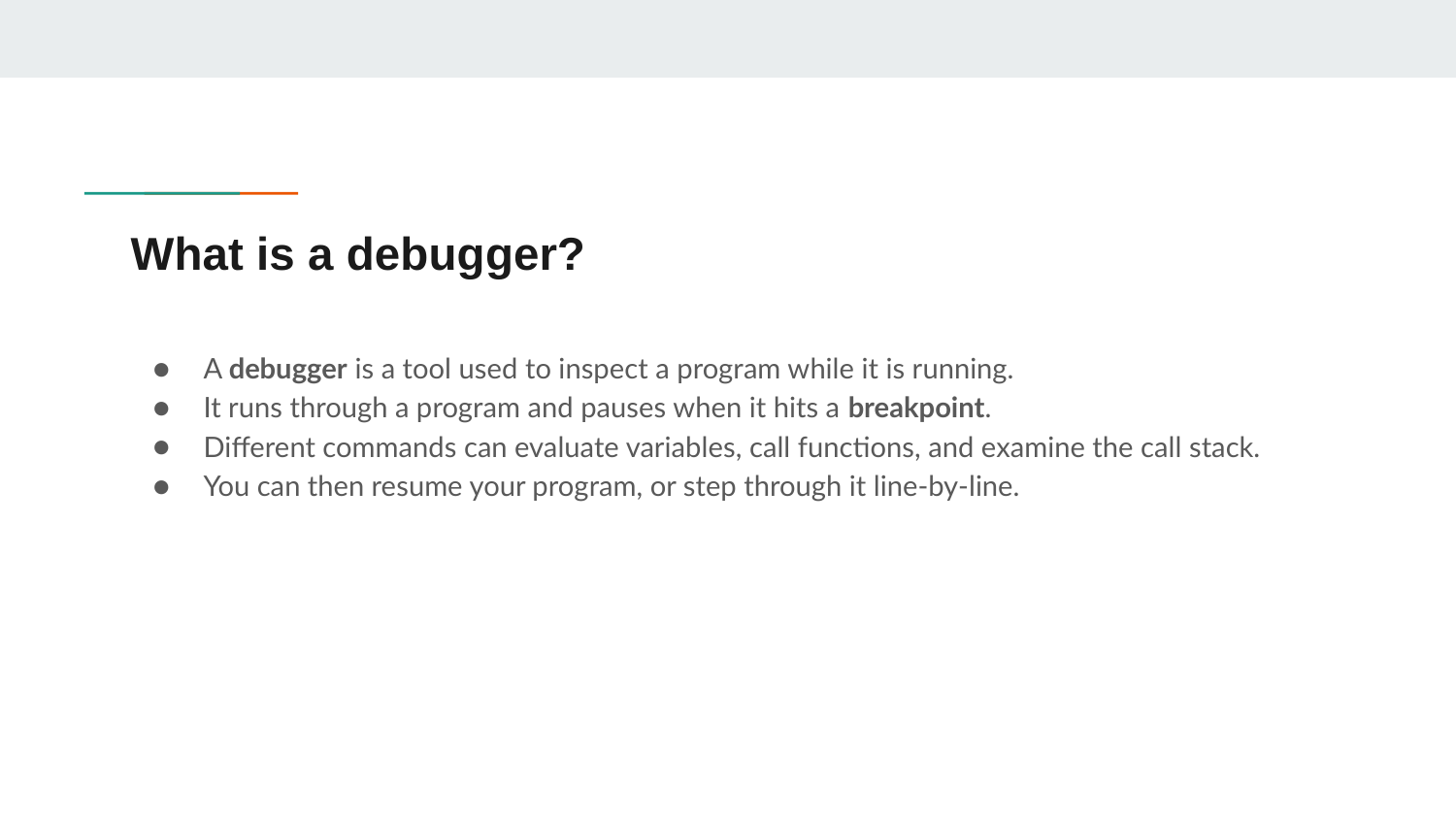

# What is a debugger?
A debugger is a tool used to inspect a program while it is running.
It runs through a program and pauses when it hits a breakpoint.
Different commands can evaluate variables, call functions, and examine the call stack.
You can then resume your program, or step through it line-by-line.